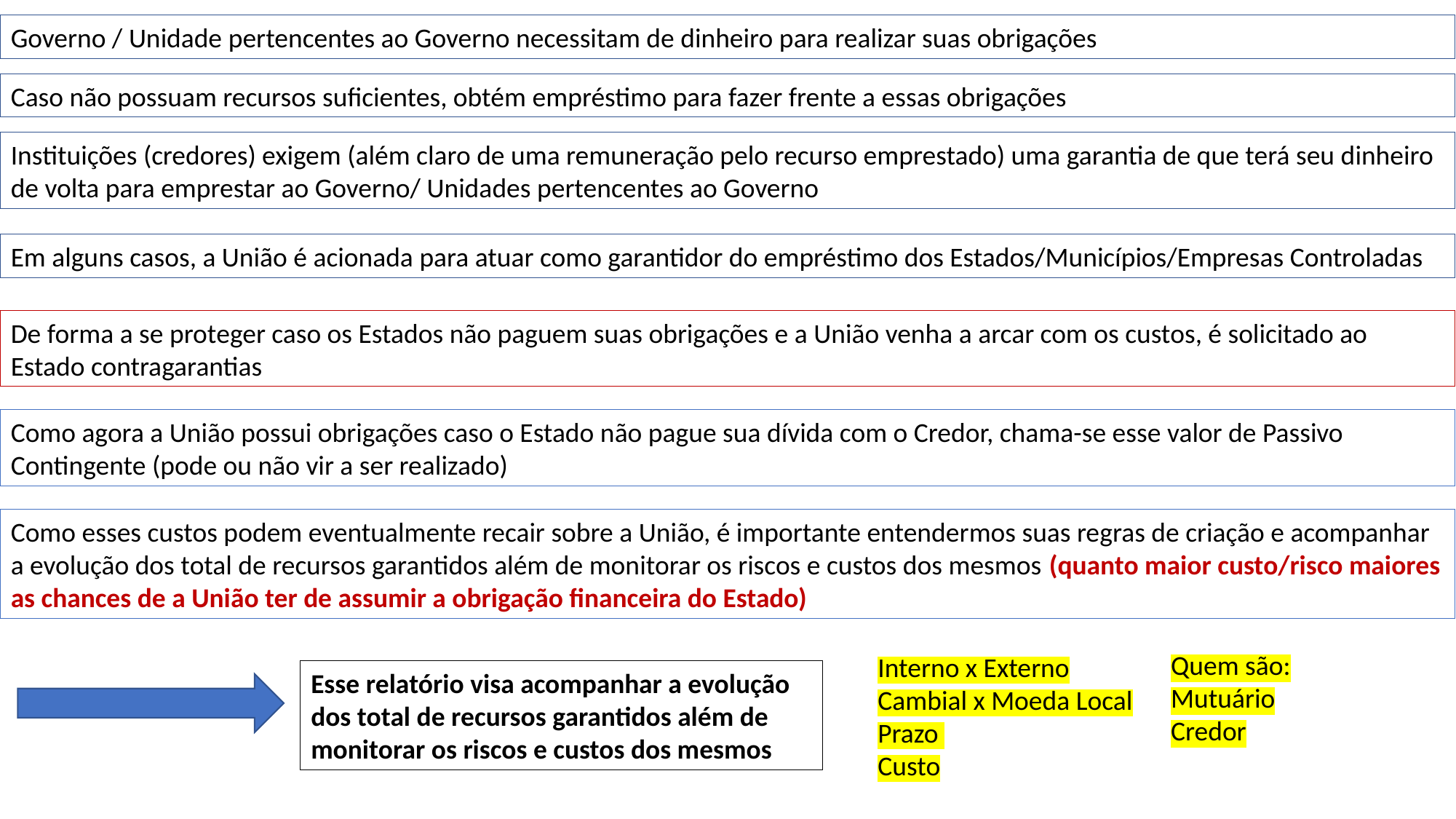

Governo / Unidade pertencentes ao Governo necessitam de dinheiro para realizar suas obrigações
Caso não possuam recursos suficientes, obtém empréstimo para fazer frente a essas obrigações
Instituições (credores) exigem (além claro de uma remuneração pelo recurso emprestado) uma garantia de que terá seu dinheiro de volta para emprestar ao Governo/ Unidades pertencentes ao Governo
Em alguns casos, a União é acionada para atuar como garantidor do empréstimo dos Estados/Municípios/Empresas Controladas
De forma a se proteger caso os Estados não paguem suas obrigações e a União venha a arcar com os custos, é solicitado ao Estado contragarantias
Como agora a União possui obrigações caso o Estado não pague sua dívida com o Credor, chama-se esse valor de Passivo Contingente (pode ou não vir a ser realizado)
Como esses custos podem eventualmente recair sobre a União, é importante entendermos suas regras de criação e acompanhar a evolução dos total de recursos garantidos além de monitorar os riscos e custos dos mesmos (quanto maior custo/risco maiores as chances de a União ter de assumir a obrigação financeira do Estado)
Quem são:
Mutuário
Credor
Interno x Externo
Cambial x Moeda Local
Prazo
Custo
Esse relatório visa acompanhar a evolução dos total de recursos garantidos além de monitorar os riscos e custos dos mesmos